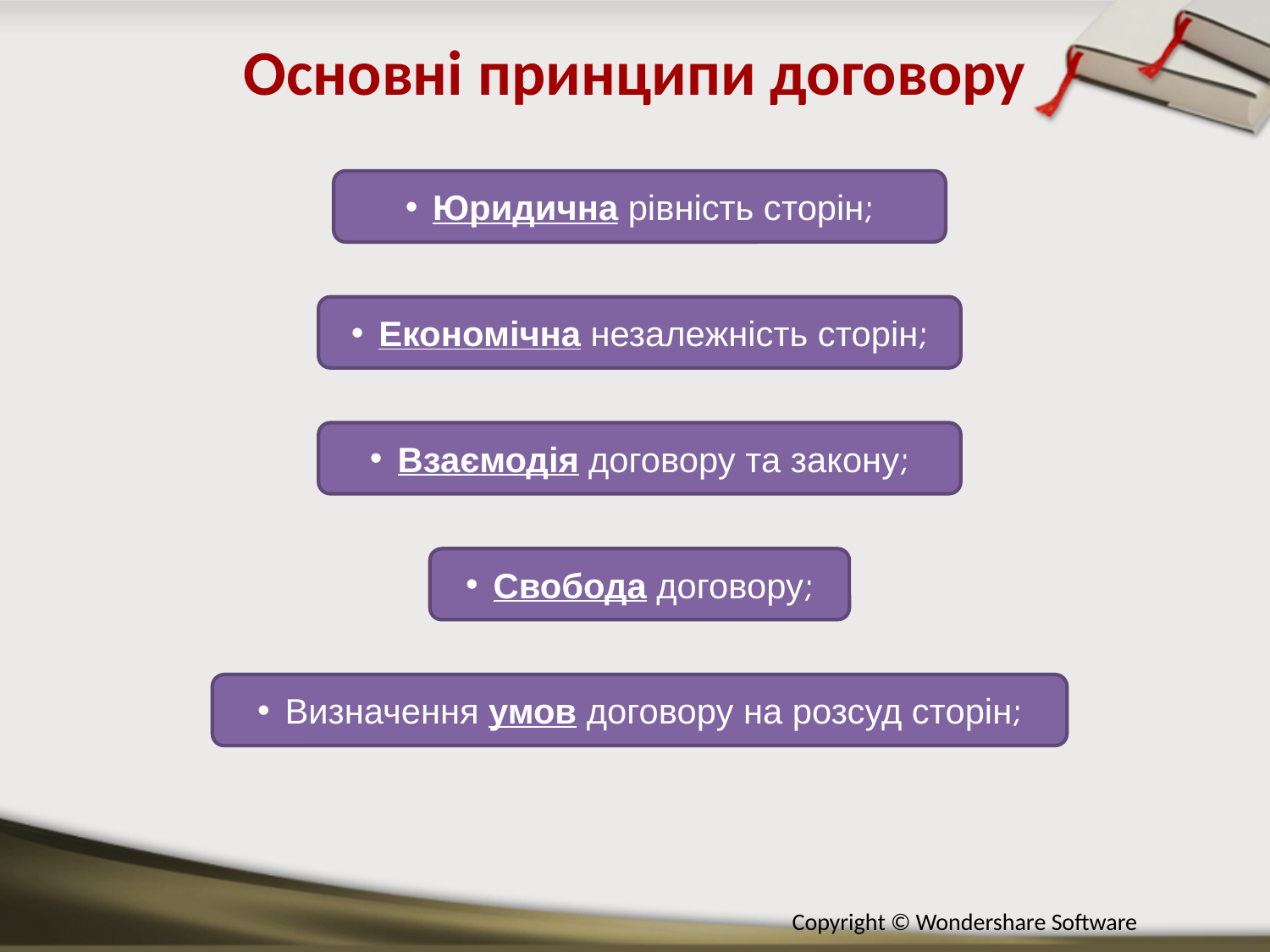

Основні принципи договору
Юридична рівність сторін;
Економічна незалежність сторін;
Взаємодія договору та закону;
Свобода договору;
Визначення умов договору на розсуд сторін;